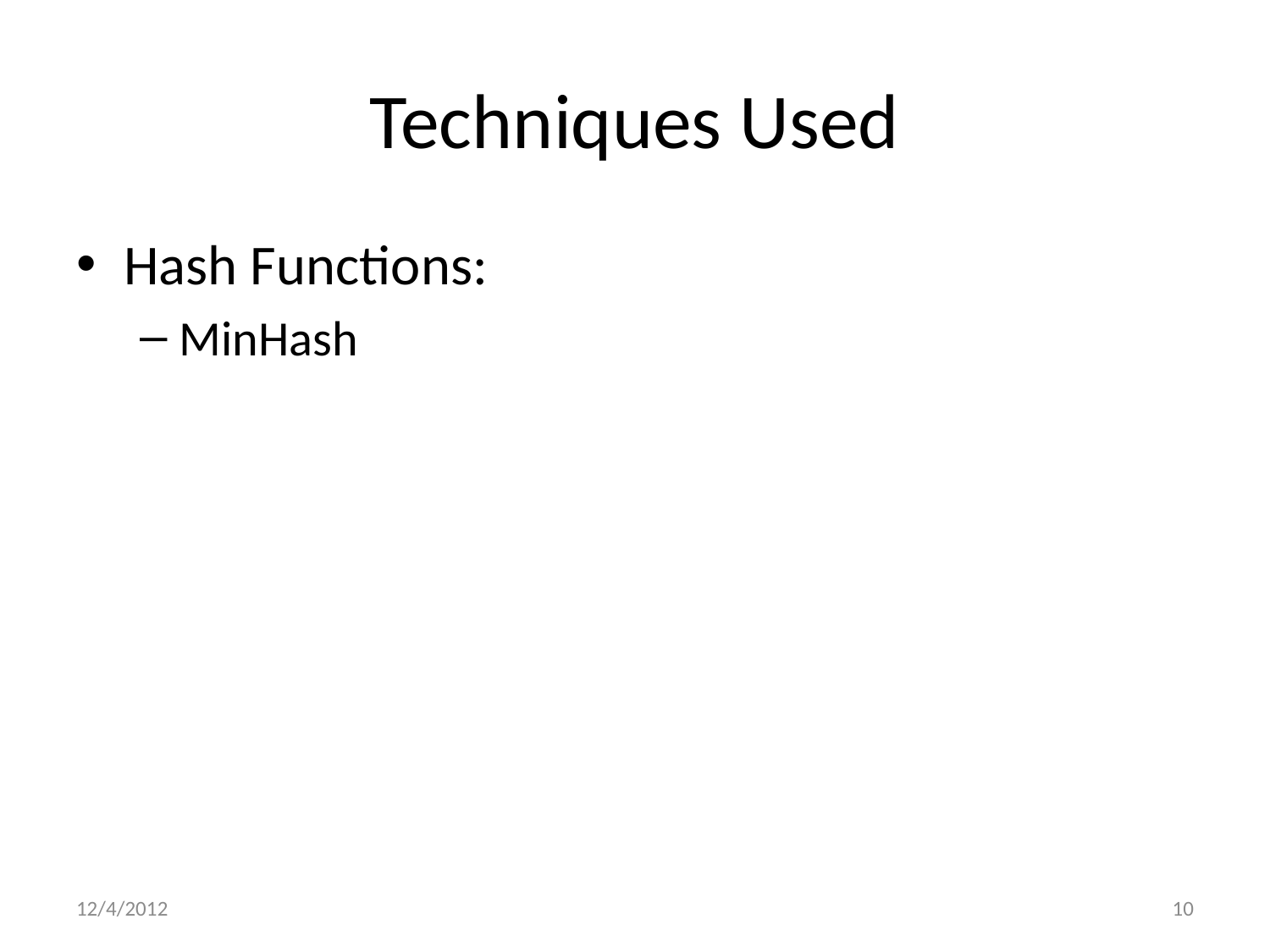

# Techniques Used
Hash Functions:
MinHash
12/4/2012
10